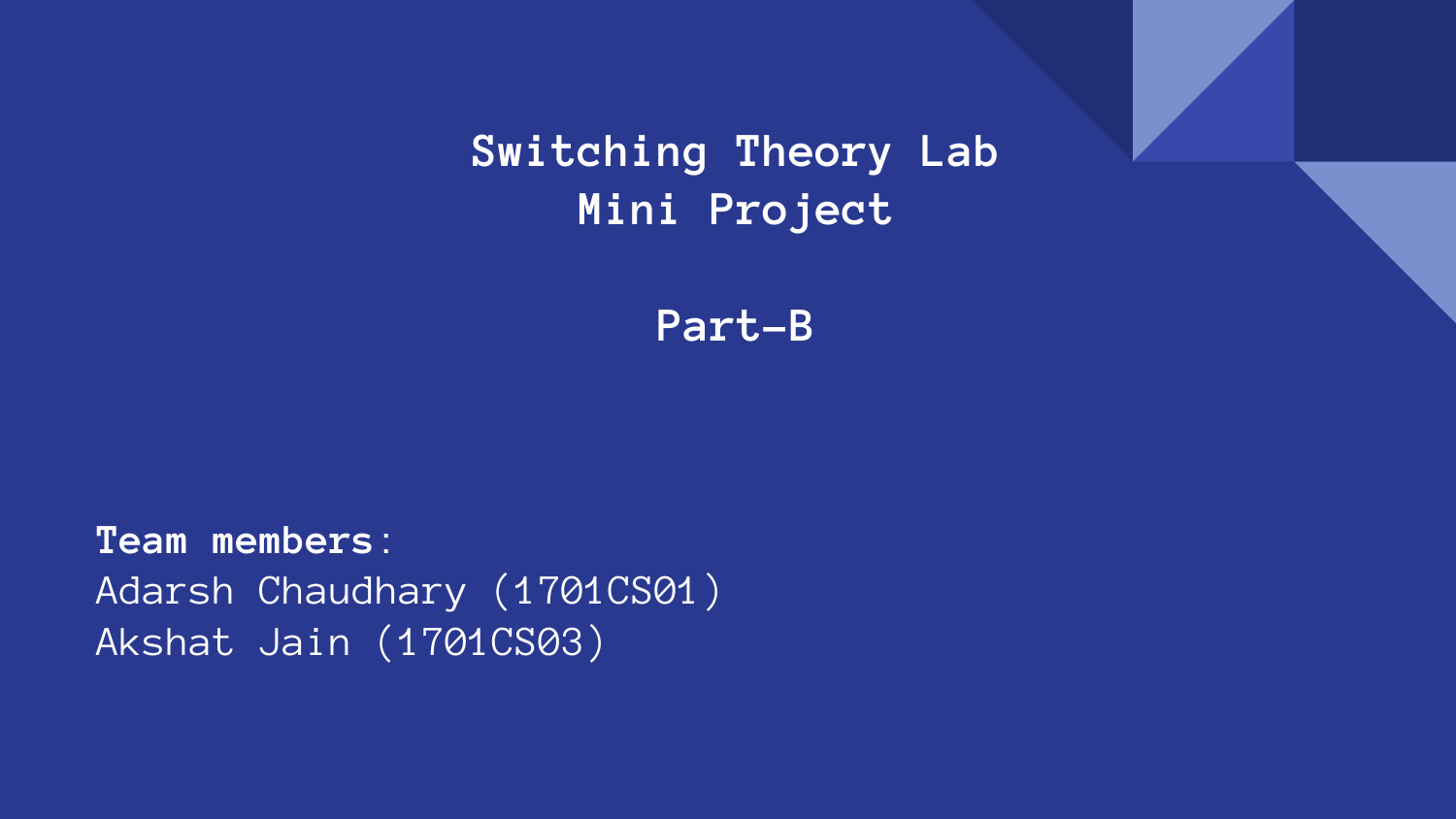

Switching Theory Lab
Mini Project

Part-B

Team members:
Adarsh Chaudhary (1701CS01)
Akshat Jain (1701CS03)